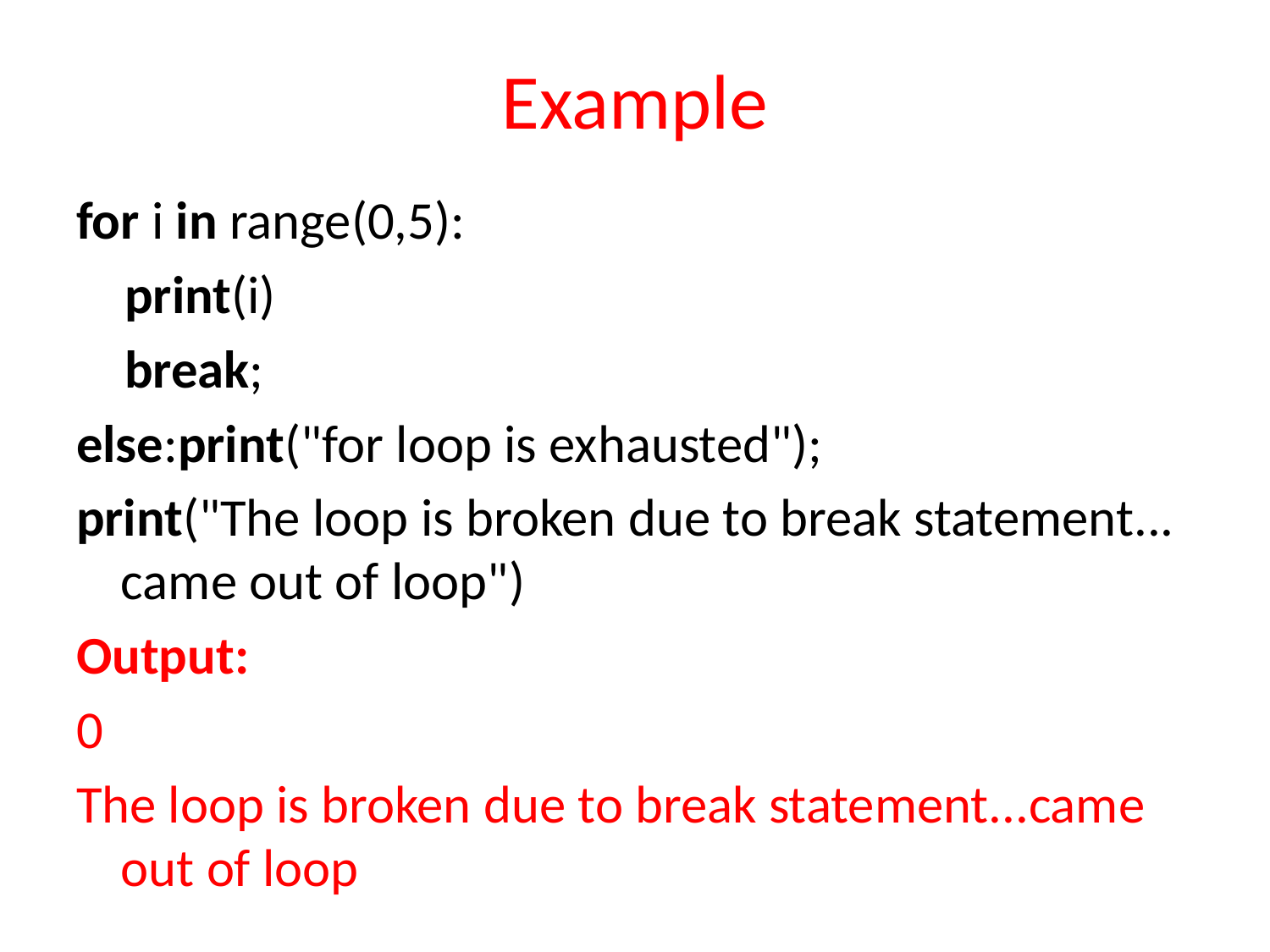

# Example
for i in range(0,5):
    print(i)
    break;
else:print("for loop is exhausted");
print("The loop is broken due to break statement...came out of loop")
Output:
0
The loop is broken due to break statement...came out of loop